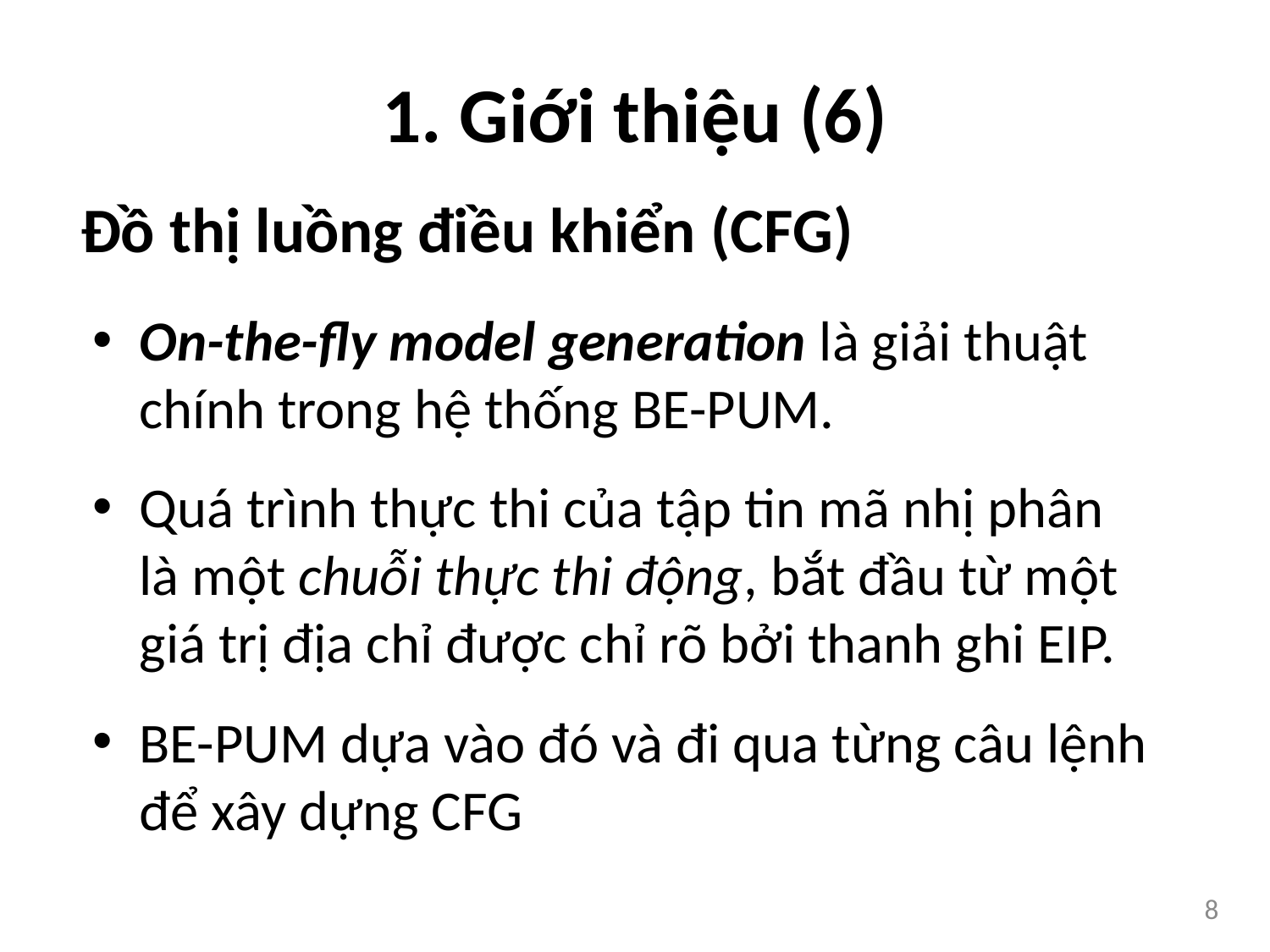

# 1. Giới thiệu (6)
Đồ thị luồng điều khiển (CFG)
On-the-fly model generation là giải thuật chính trong hệ thống BE-PUM.
Quá trình thực thi của tập tin mã nhị phân là một chuỗi thực thi động, bắt đầu từ một giá trị địa chỉ được chỉ rõ bởi thanh ghi EIP.
BE-PUM dựa vào đó và đi qua từng câu lệnh để xây dựng CFG
8